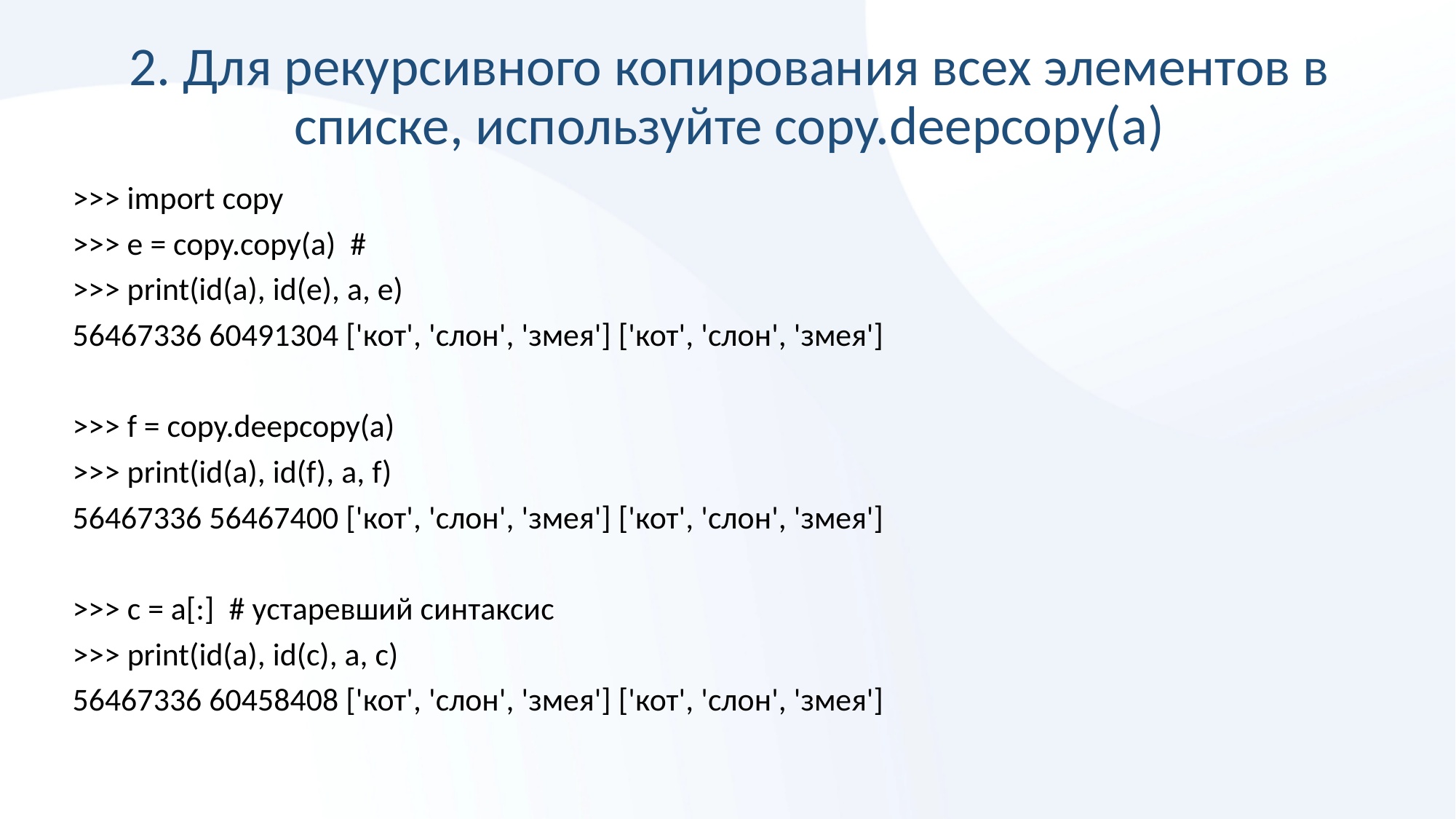

# 2. Для рекурсивного копирования всех элементов в списке, используйте copy.deepcopy(a)
>>> import copy
>>> e = copy.copy(a)  #
>>> print(id(a), id(e), a, e)
56467336 60491304 ['кот', 'слон', 'змея'] ['кот', 'слон', 'змея']

>>> f = copy.deepcopy(a)
>>> print(id(a), id(f), a, f)
56467336 56467400 ['кот', 'слон', 'змея'] ['кот', 'слон', 'змея']

>>> c = a[:]  # устаревший синтаксис
>>> print(id(a), id(c), a, c)
56467336 60458408 ['кот', 'слон', 'змея'] ['кот', 'слон', 'змея']